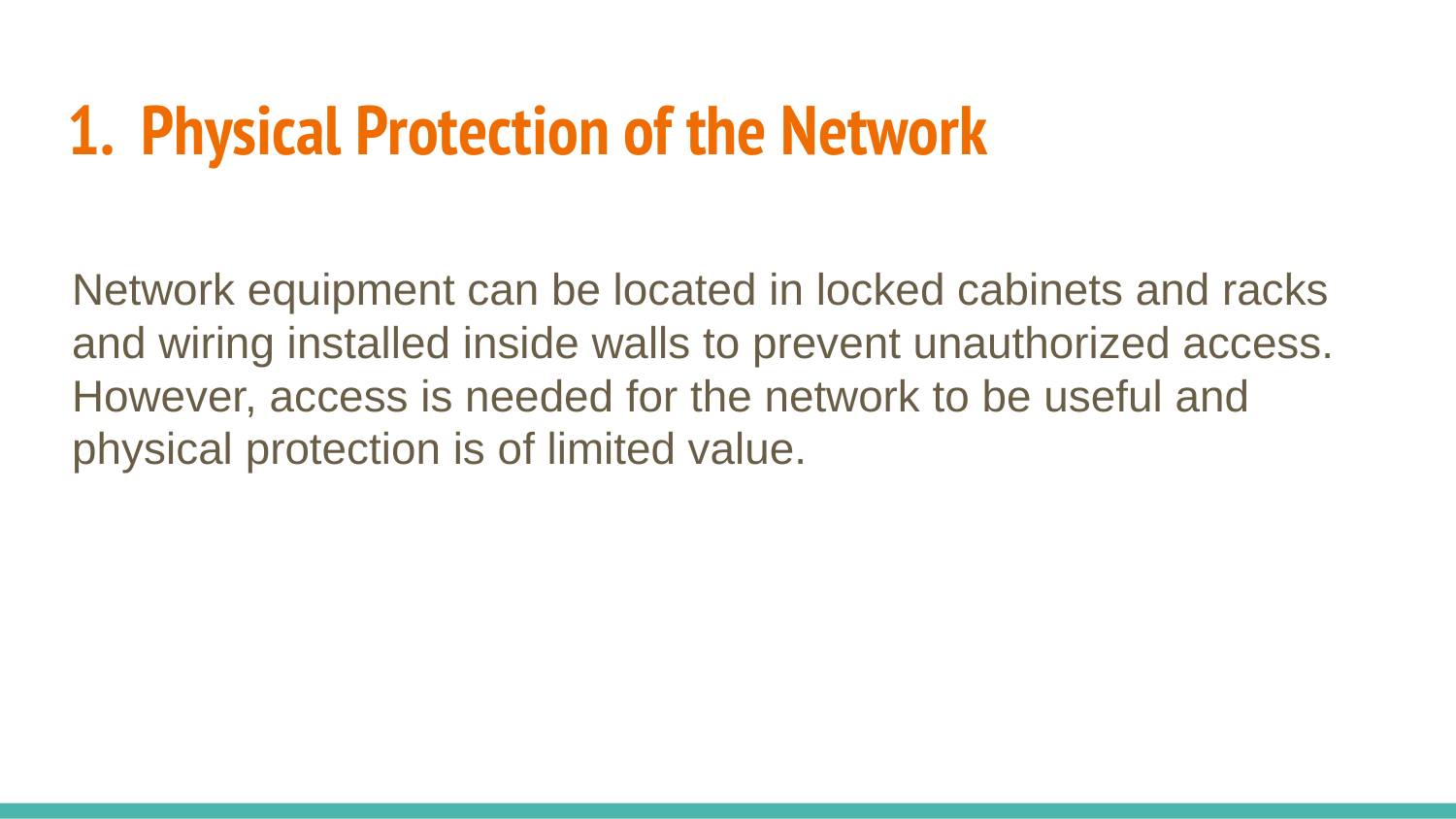

# Physical Protection of the Network
Network equipment can be located in locked cabinets and racks and wiring installed inside walls to prevent unauthorized access. However, access is needed for the network to be useful and physical protection is of limited value.